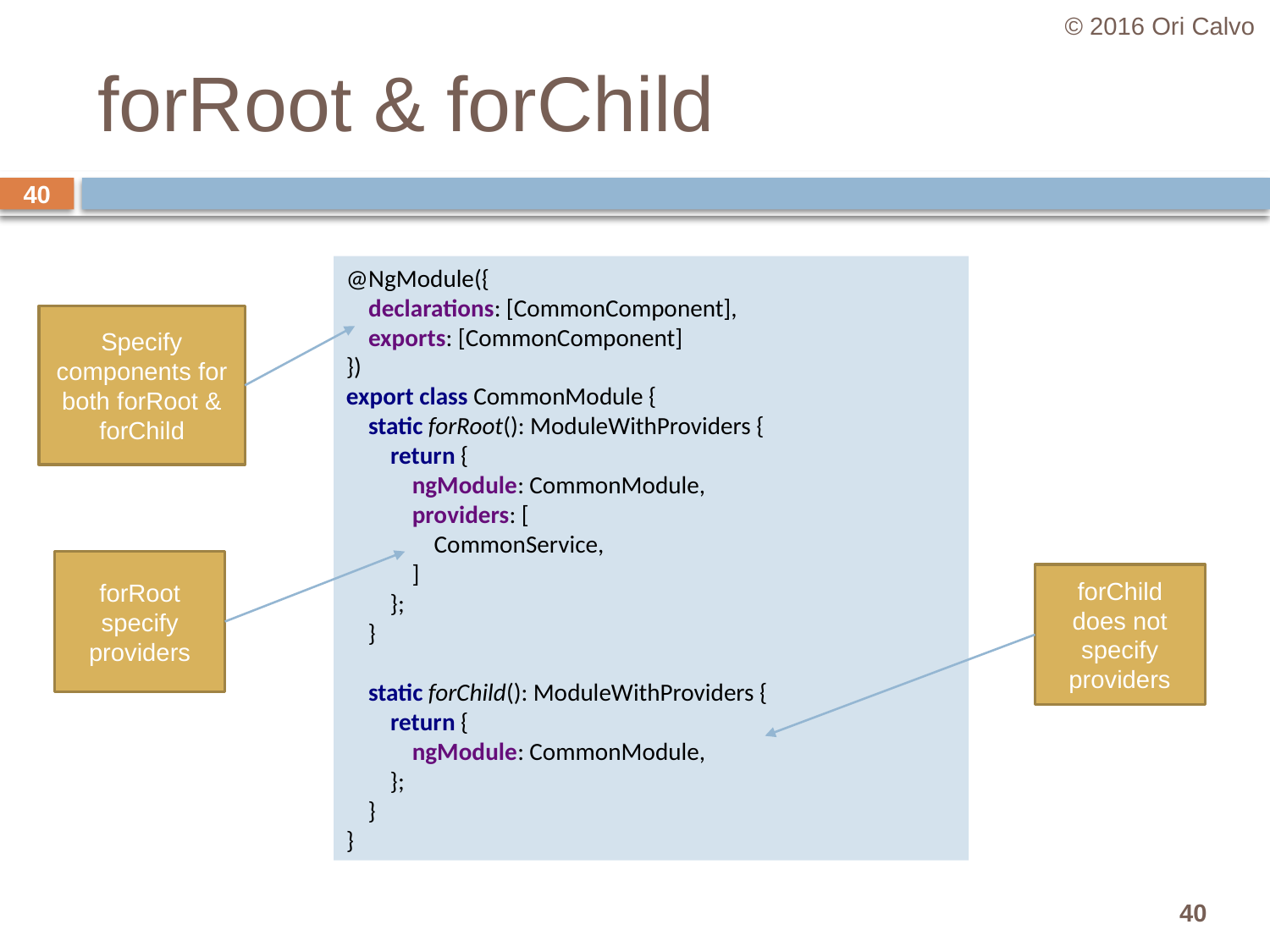

© 2016 Ori Calvo
# forRoot & forChild
40
@NgModule({
    declarations: [CommonComponent],
    exports: [CommonComponent]
})
export class CommonModule {
    static forRoot(): ModuleWithProviders {
        return {
            ngModule: CommonModule,
            providers: [
                CommonService,
            ]
        };
    }
    static forChild(): ModuleWithProviders {
        return {
            ngModule: CommonModule,
        };
    }
}
Specify components for both forRoot & forChild
forRoot specify providers
forChild does not specify providers